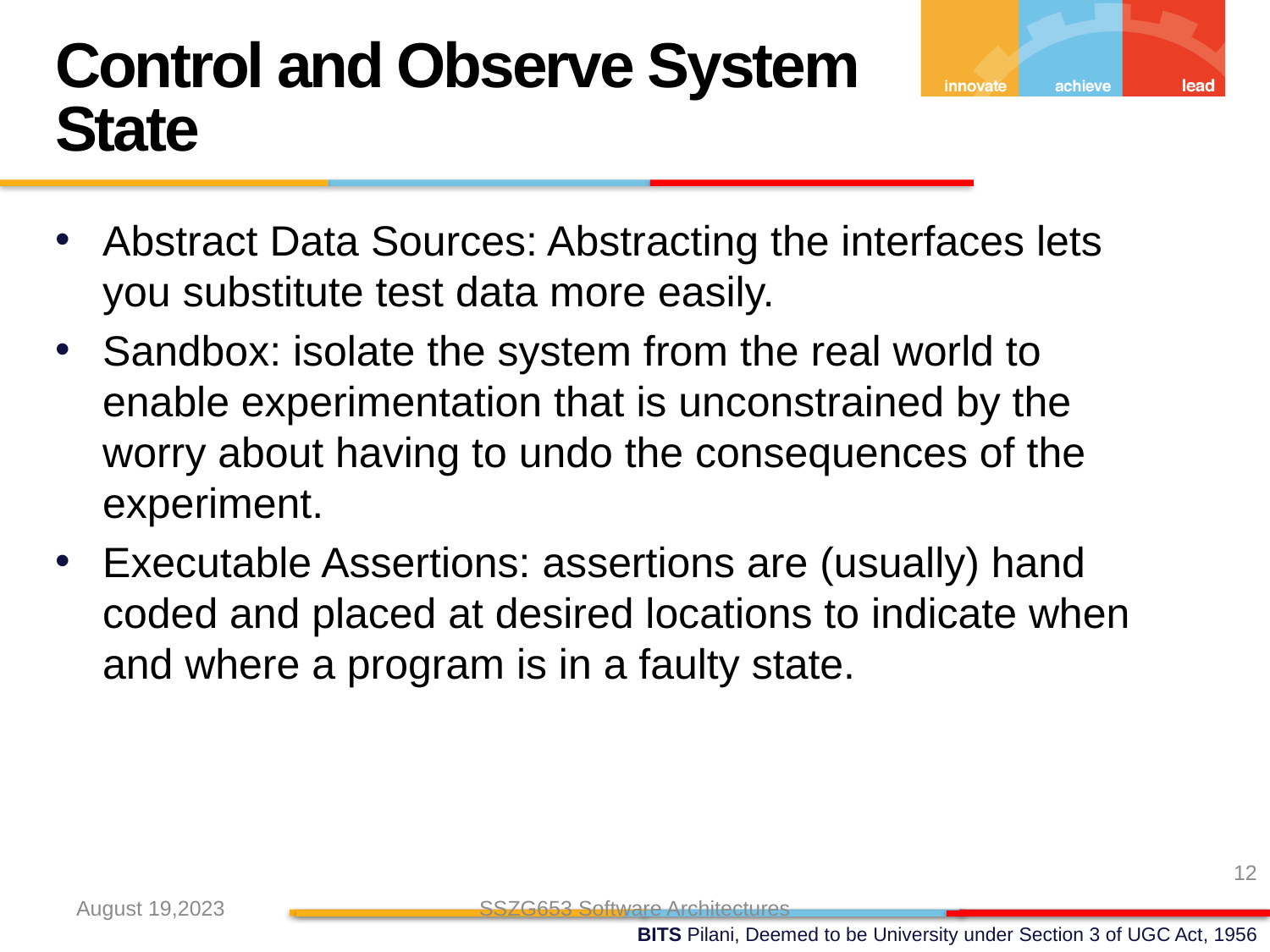

Control and Observe System State
Abstract Data Sources: Abstracting the interfaces lets you substitute test data more easily.
Sandbox: isolate the system from the real world to enable experimentation that is unconstrained by the worry about having to undo the consequences of the experiment.
Executable Assertions: assertions are (usually) hand coded and placed at desired locations to indicate when and where a program is in a faulty state.
12
August 19,2023
SSZG653 Software Architectures